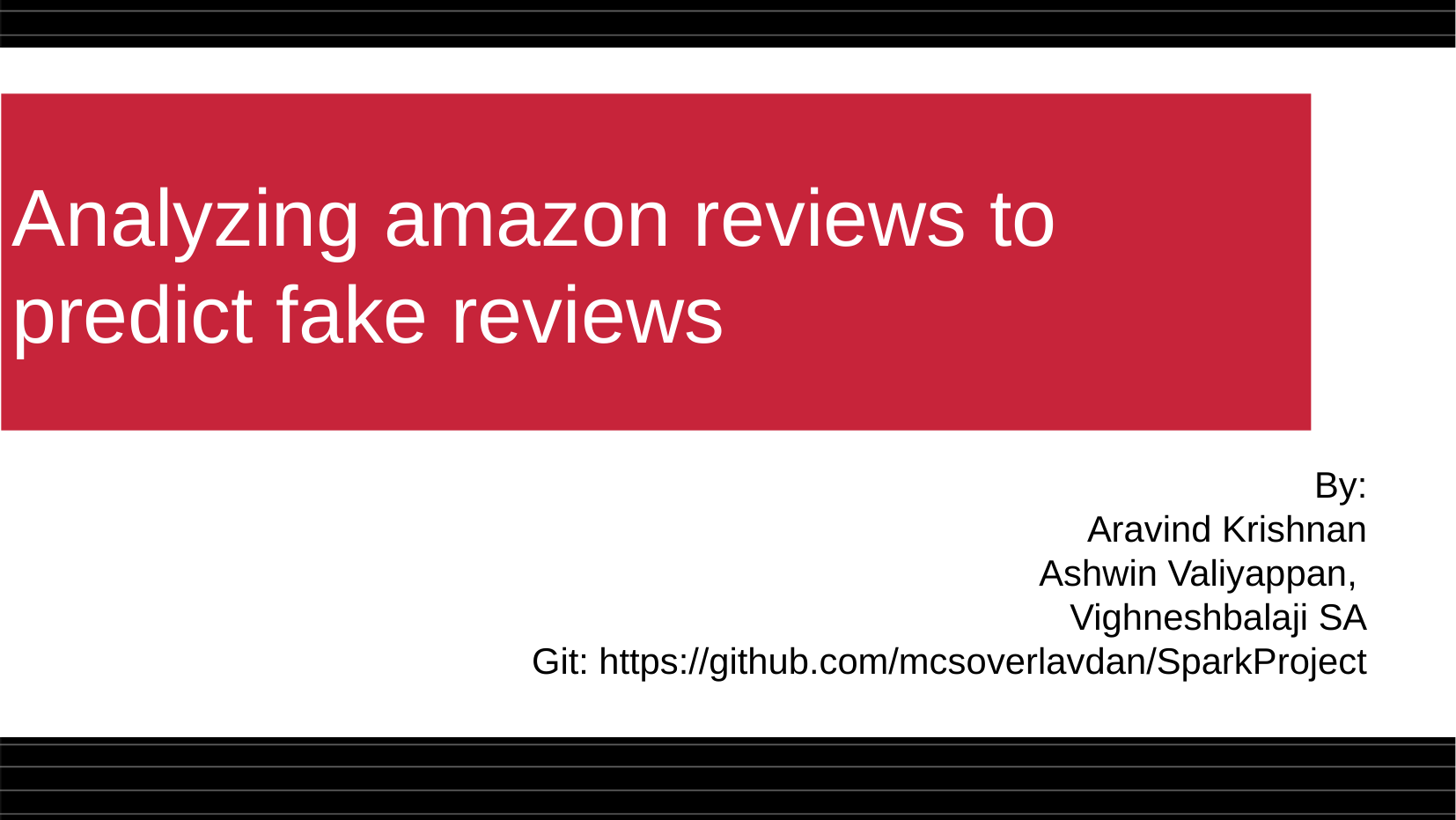

Analyzing amazon reviews to predict fake reviews
By:
Aravind Krishnan
Ashwin Valiyappan,
Vighneshbalaji SA
Git: https://github.com/mcsoverlavdan/SparkProject